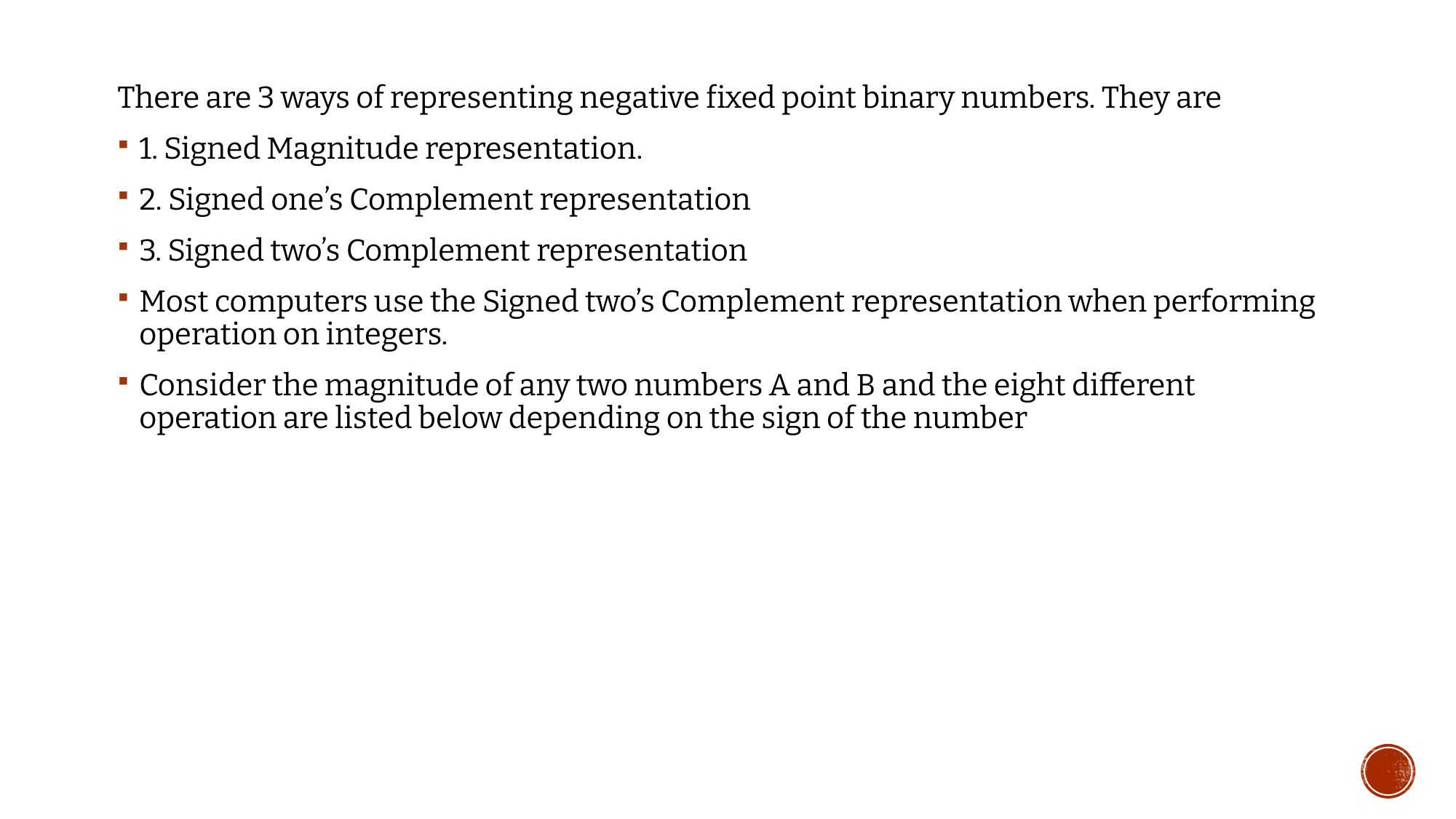

There are 3 ways of representing negative fixed point binary numbers. They are
1. Signed Magnitude representation.
2. Signed one’s Complement representation
3. Signed two’s Complement representation
Most computers use the Signed two’s Complement representation when performing operation on integers.
Consider the magnitude of any two numbers A and B and the eight different operation are listed below depending on the sign of the number